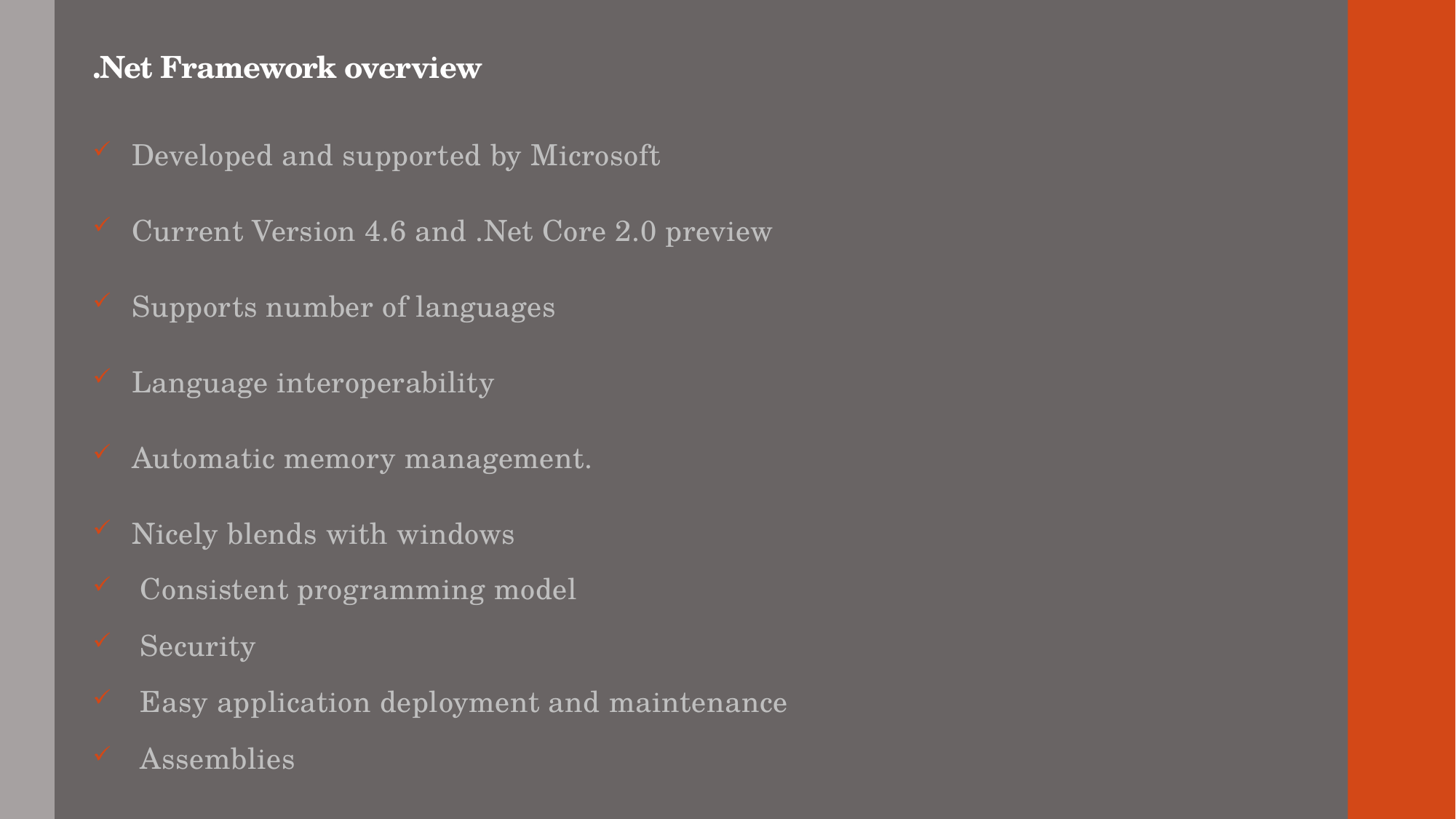

# .Net Framework overview
Developed and supported by Microsoft
Current Version 4.6 and .Net Core 2.0 preview
Supports number of languages
Language interoperability
Automatic memory management.
Nicely blends with windows
 Consistent programming model
 Security
 Easy application deployment and maintenance
 Assemblies